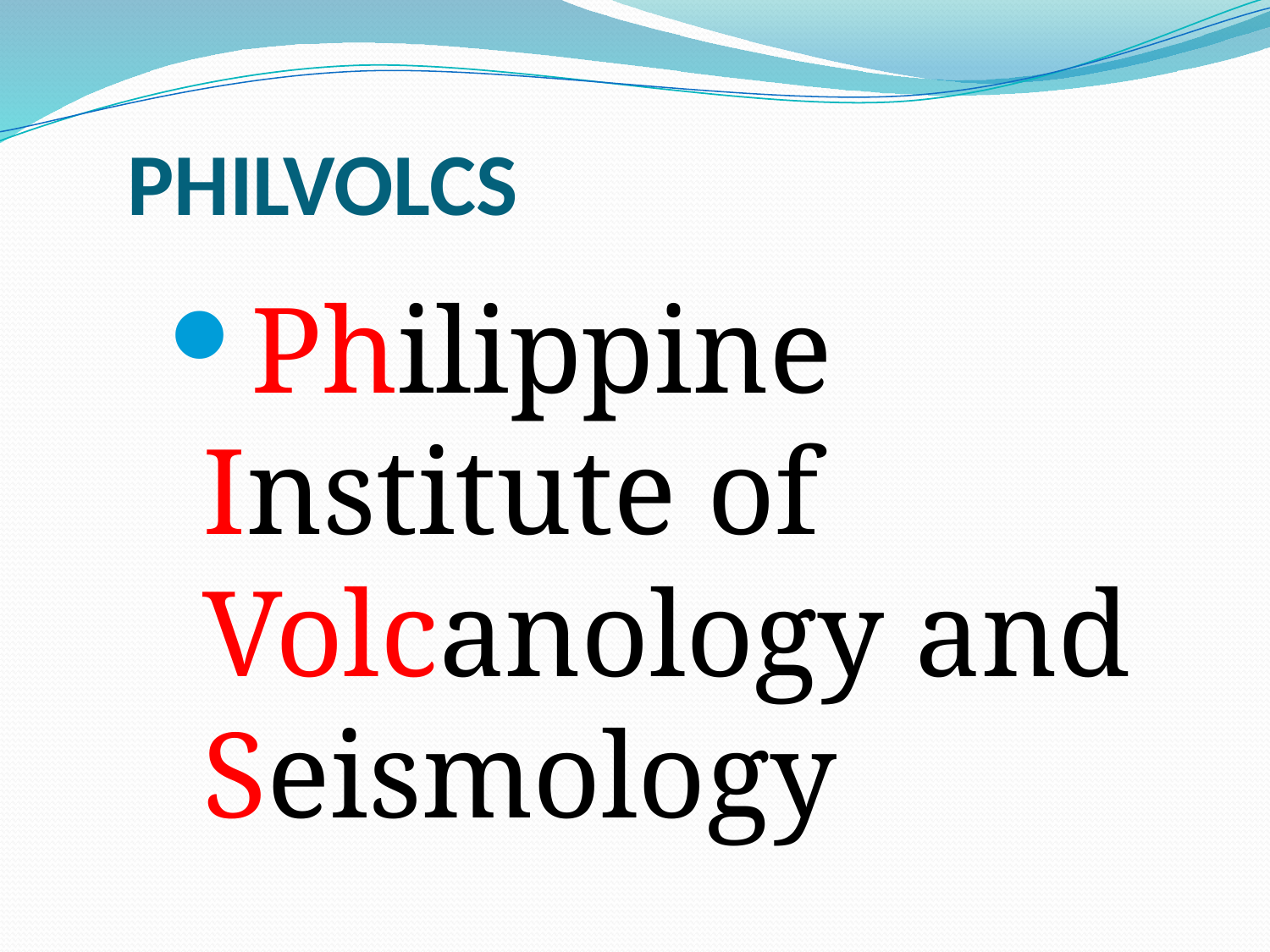

# PHILVOLCS
Philippine Institute of  Volcanology and Seismology